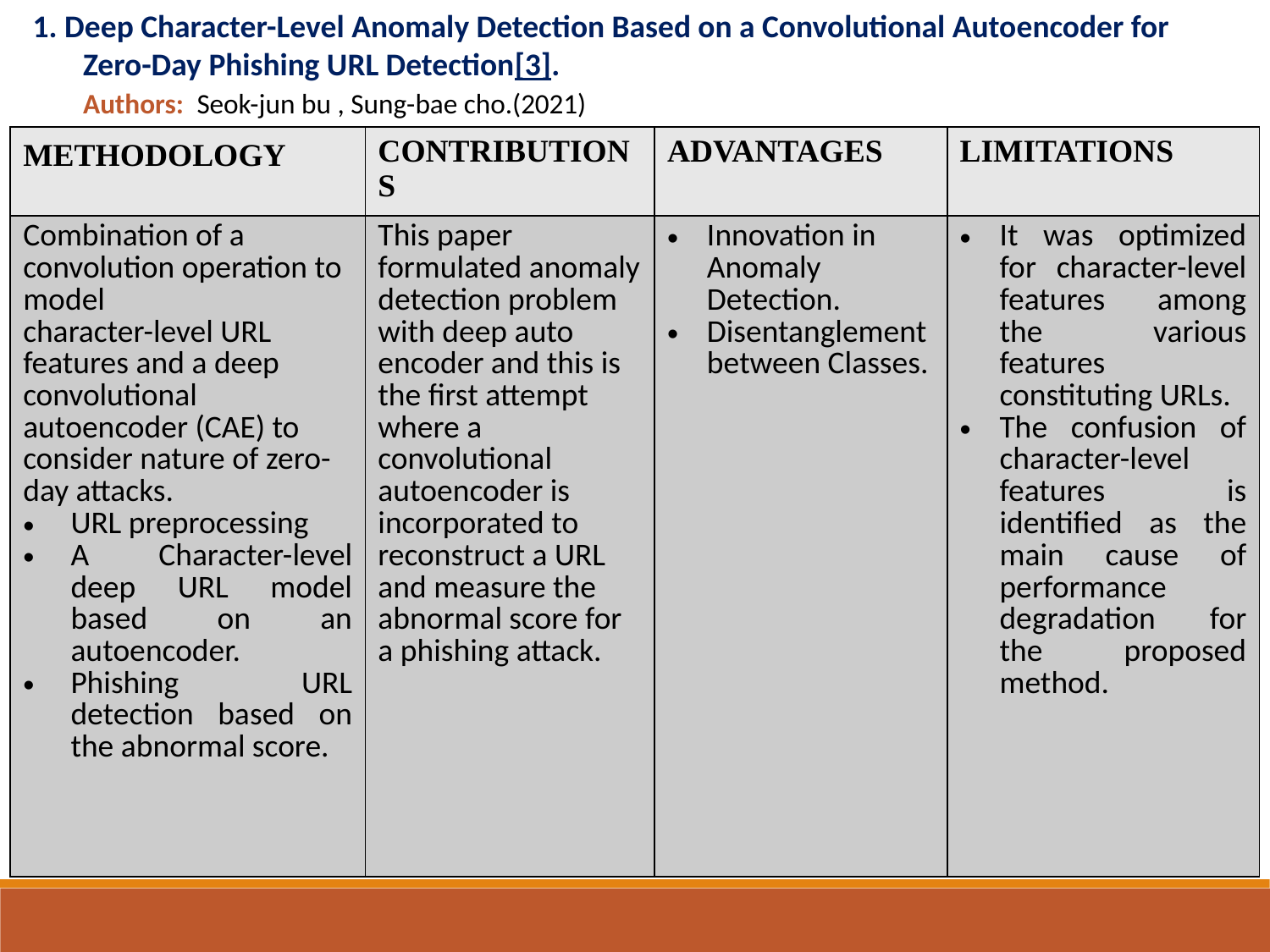

1. Deep Character-Level Anomaly Detection Based on a Convolutional Autoencoder for
       Zero-Day Phishing URL Detection[3].
 Authors:  Seok-jun bu , Sung-bae cho.(2021)
| METHODOLOGY | CONTRIBUTIONS | ADVANTAGES | LIMITATIONS |
| --- | --- | --- | --- |
| Combination of a convolution operation to model character-level URL features and a deep convolutional autoencoder (CAE) to consider nature of zero-day attacks. URL preprocessing A Character-level deep URL model based on an autoencoder. Phishing URL detection based on the abnormal score. | This paper formulated anomaly detection problem with deep auto encoder and this is the first attempt where a convolutional autoencoder is incorporated to reconstruct a URL and measure the abnormal score for a phishing attack. | Innovation in Anomaly Detection. Disentanglement between Classes. | It was optimized for character-level features among the various features constituting URLs. The confusion of character-level features is identified as the main cause of performance degradation for the proposed method. |